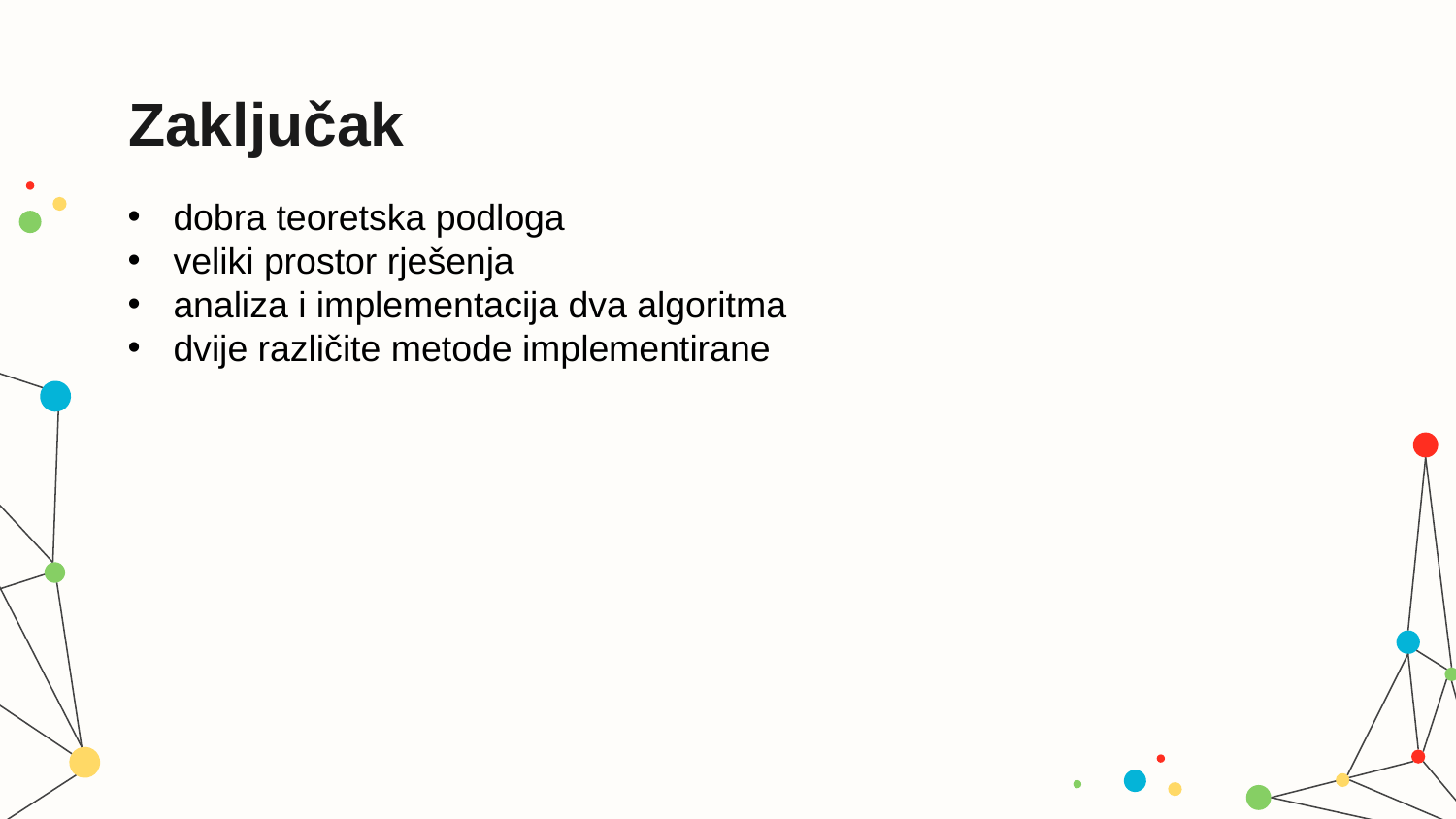

# Zaključak
dobra teoretska podloga
veliki prostor rješenja
analiza i implementacija dva algoritma
dvije različite metode implementirane